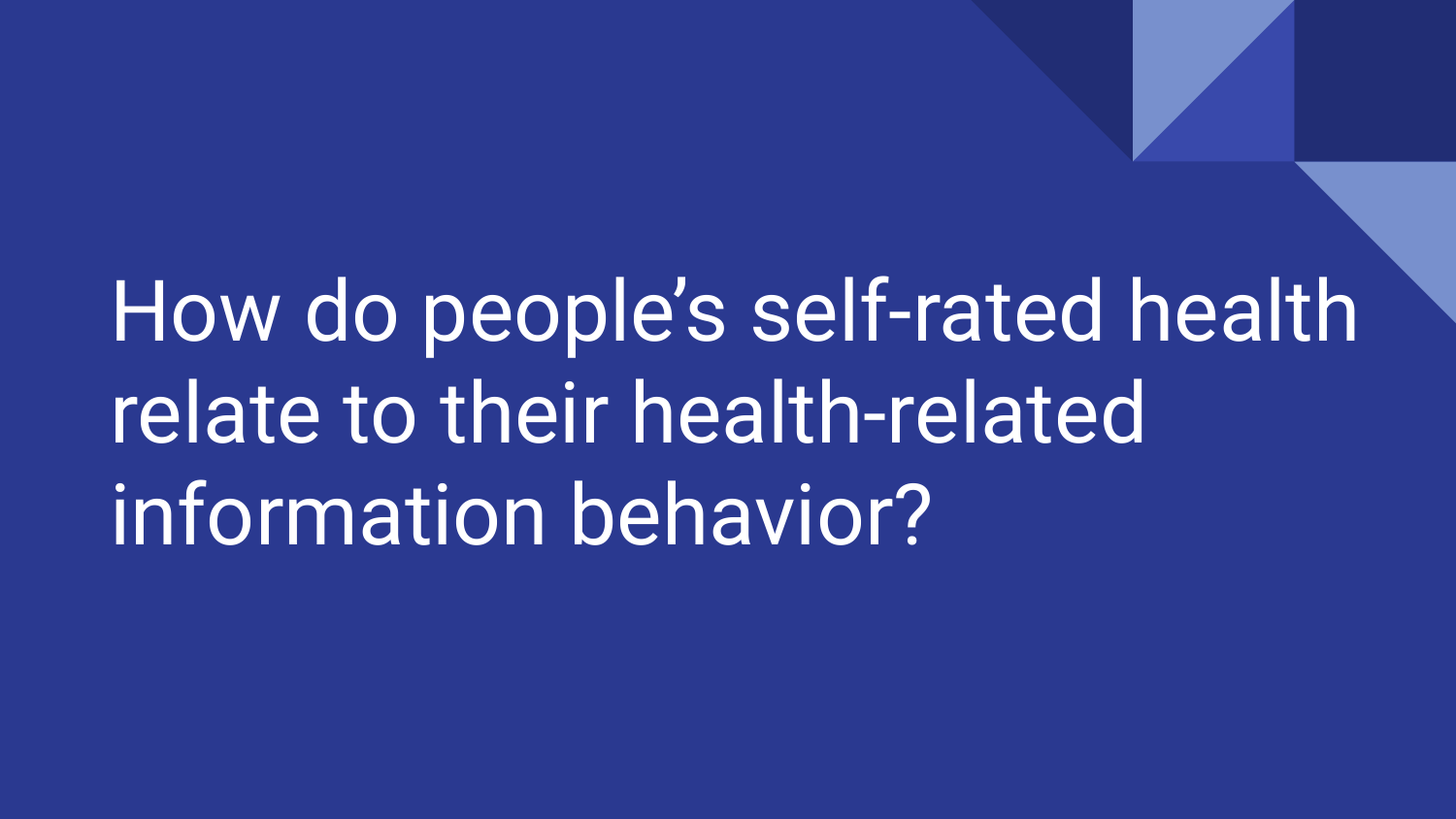

# How do people’s self-rated health relate to their health-related information behavior?